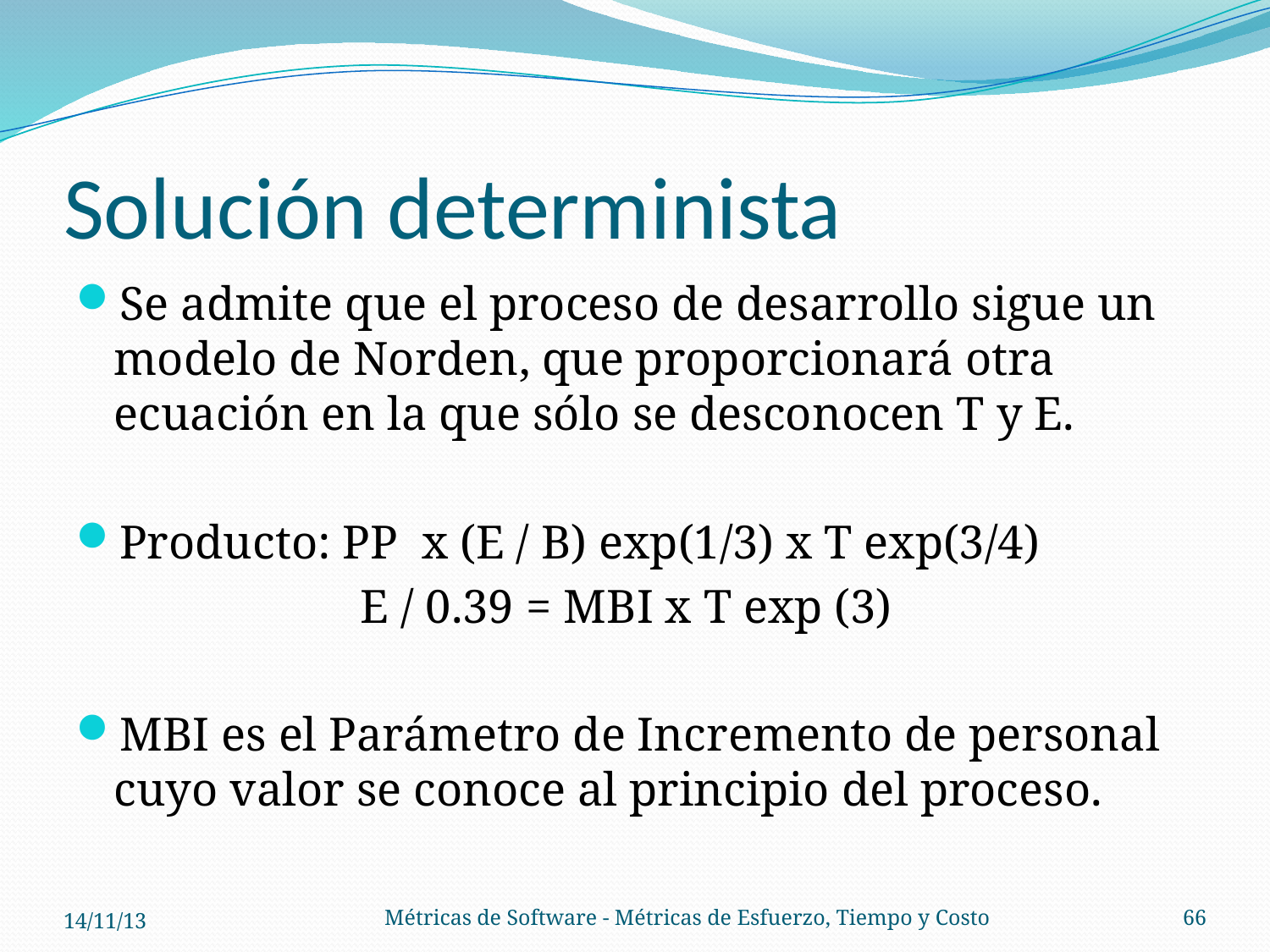

# Solución determinista
Se admite que el proceso de desarrollo sigue un modelo de Norden, que proporcionará otra ecuación en la que sólo se desconocen T y E.

Producto: PP  x (E / B) exp(1/3) x T exp(3/4)
                        E / 0.39 = MBI x T exp (3)

MBI es el Parámetro de Incremento de personal cuyo valor se conoce al principio del proceso.

14/11/13
Métricas de Software - Métricas de Esfuerzo, Tiempo y Costo
66